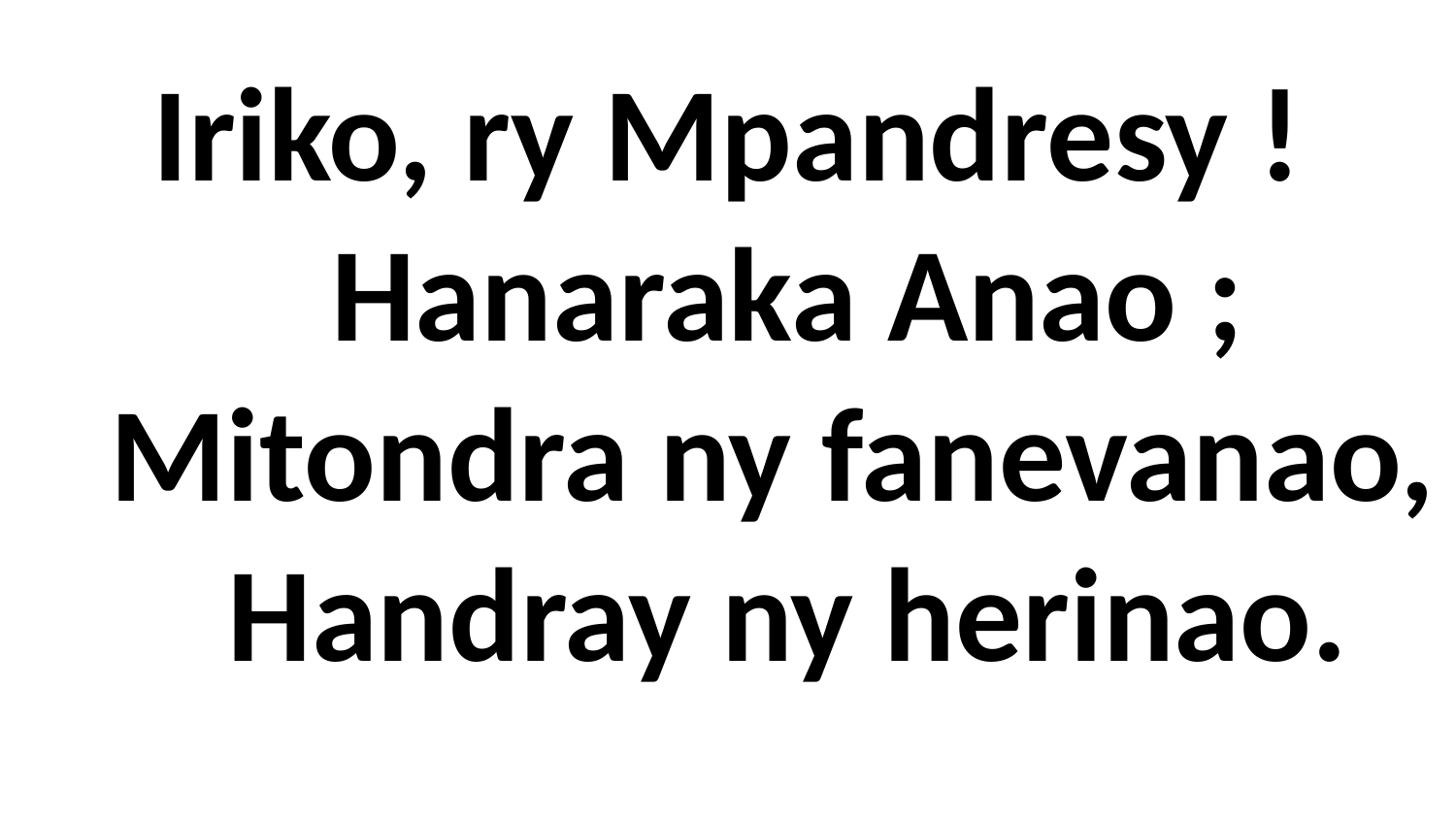

# Iriko, ry Mpandresy ! Hanaraka Anao ; Mitondra ny fanevanao, Handray ny herinao.